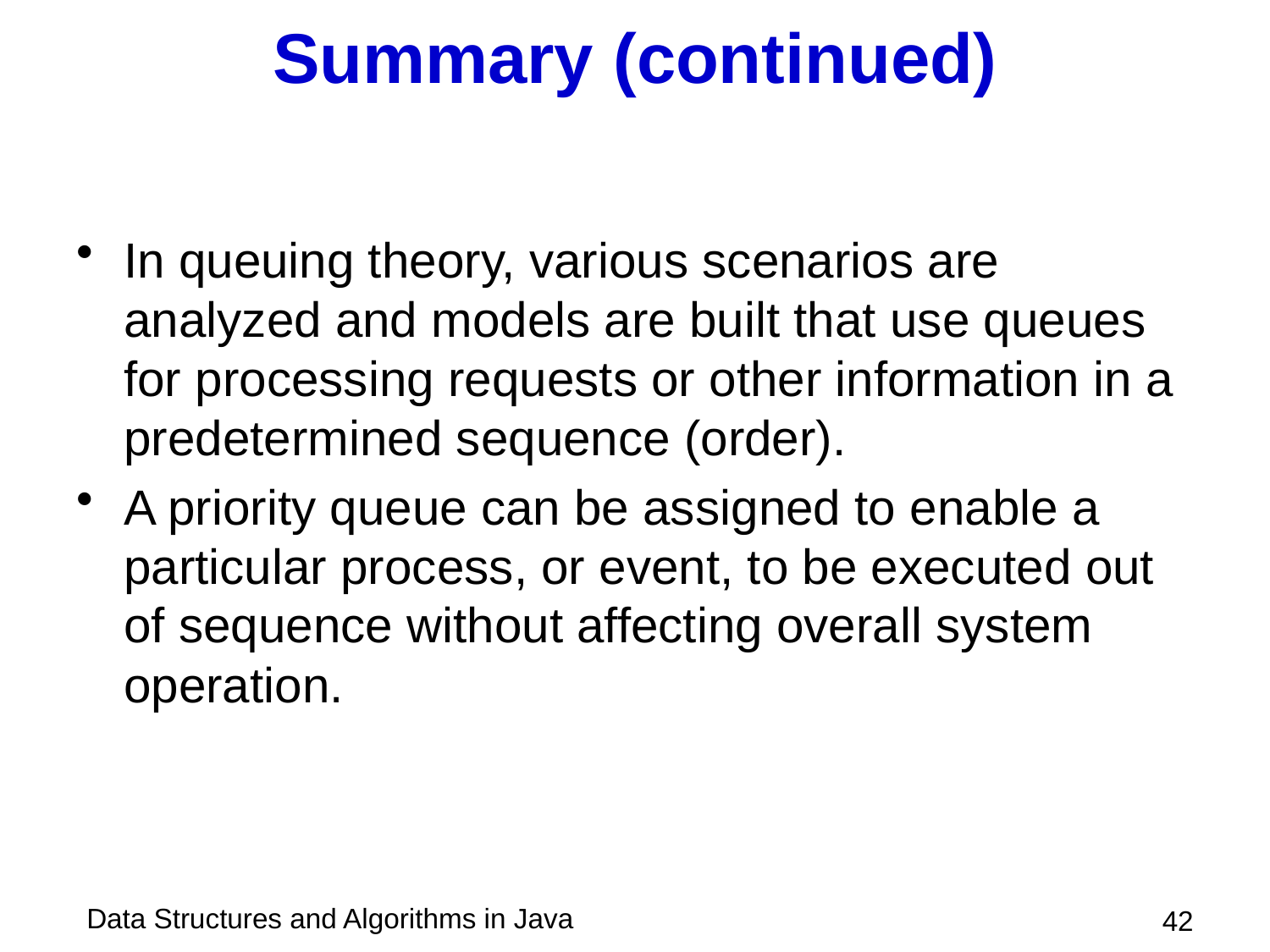

# Summary (continued)
In queuing theory, various scenarios are analyzed and models are built that use queues for processing requests or other information in a predetermined sequence (order).
A priority queue can be assigned to enable a particular process, or event, to be executed out of sequence without affecting overall system operation.
 42